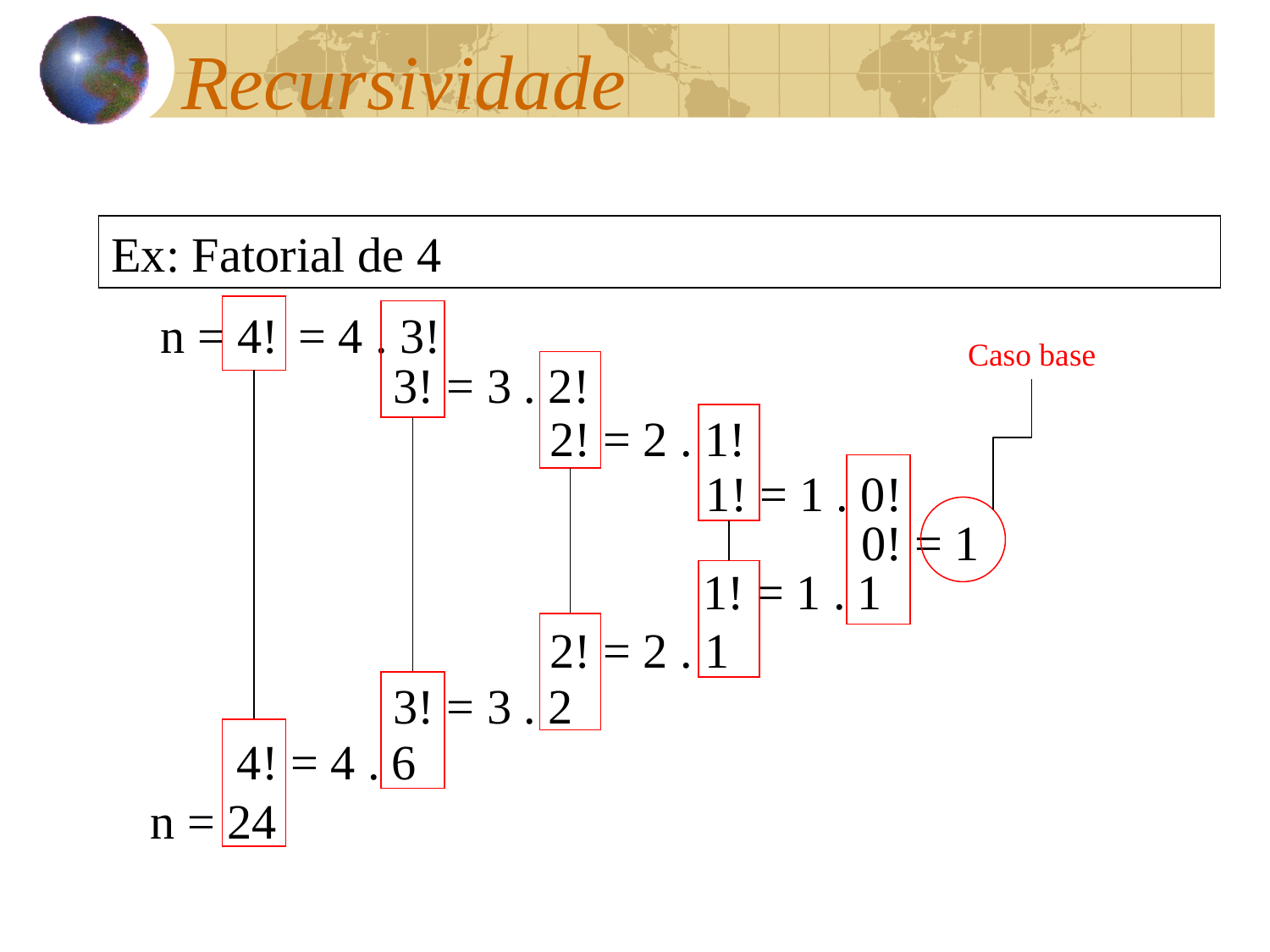

Recursividade
Ex: Fatorial de 4

= 4 . 3!
n = 4!

3! = 3 . 2!
Caso base

0! = 1

2! = 2 . 1!

4! = 4 . 6

1! = 1 . 0!

3! = 3 . 2

1! = 1 . 1

2! = 2 . 1

n = 24